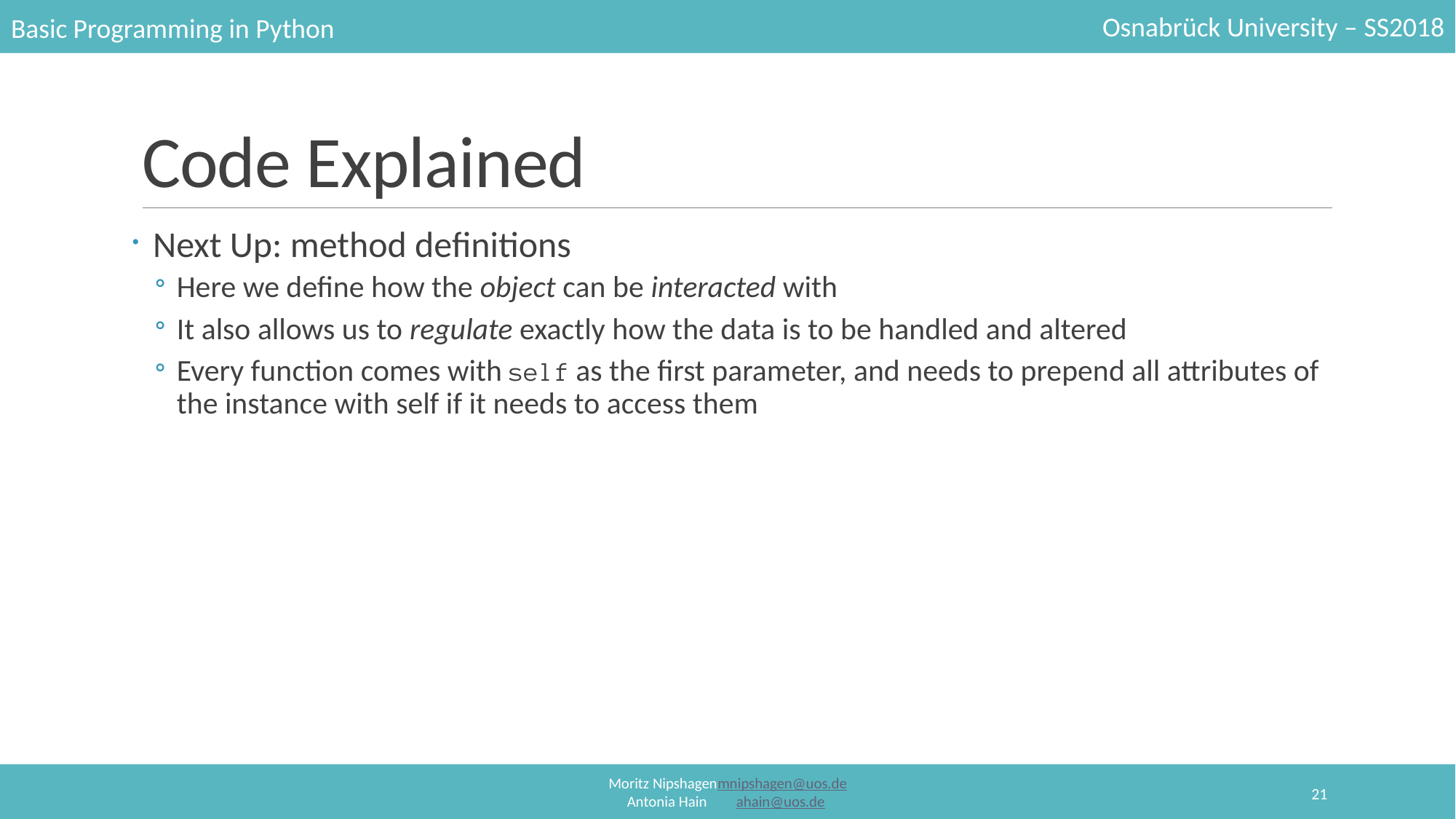

# Code Explained
Next Up: method definitions
Here we define how the object can be interacted with
It also allows us to regulate exactly how the data is to be handled and altered
Every function comes with self as the first parameter, and needs to prepend all attributes of the instance with self if it needs to access them

21